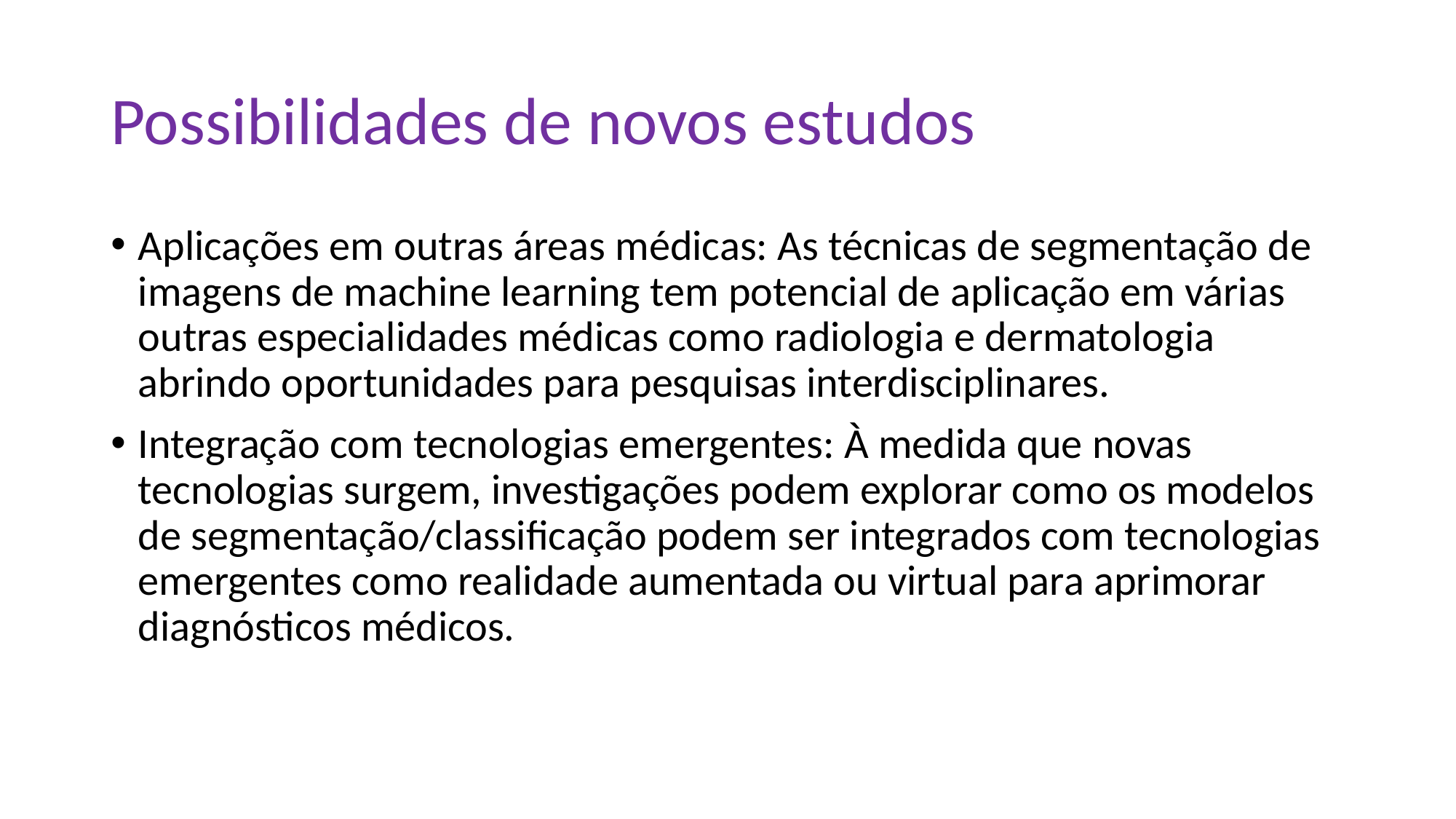

# Possibilidades de novos estudos
Aplicações em outras áreas médicas: As técnicas de segmentação de imagens de machine learning tem potencial de aplicação em várias outras especialidades médicas como radiologia e dermatologia abrindo oportunidades para pesquisas interdisciplinares.
Integração com tecnologias emergentes: À medida que novas tecnologias surgem, investigações podem explorar como os modelos de segmentação/classificação podem ser integrados com tecnologias emergentes como realidade aumentada ou virtual para aprimorar diagnósticos médicos.